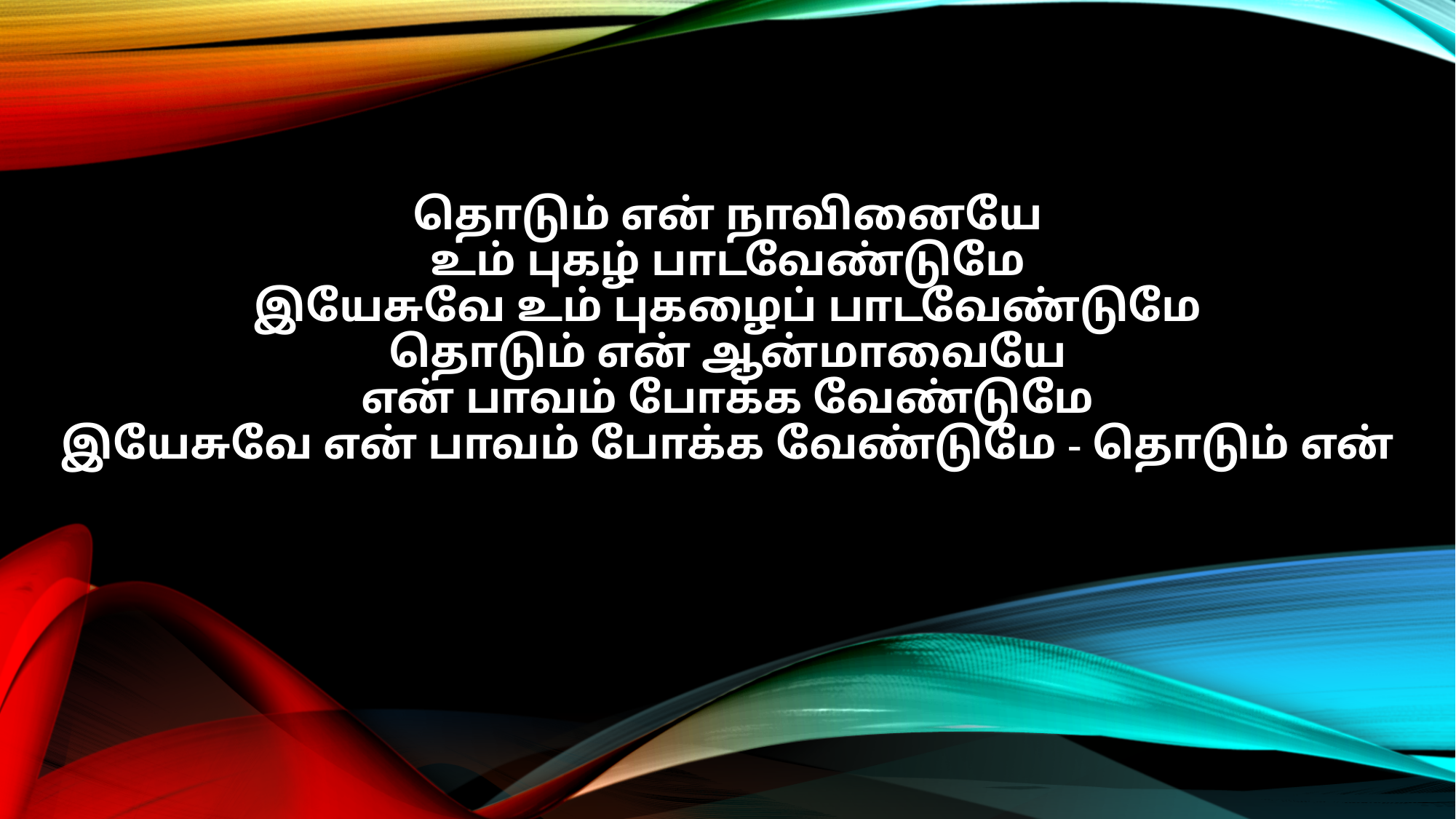

தொடும் என் நாவினையே
உம் புகழ் பாடவேண்டுமே
இயேசுவே உம் புகழைப் பாடவேண்டுமே
தொடும் என் ஆன்மாவையே
என் பாவம் போக்க வேண்டுமே
இயேசுவே என் பாவம் போக்க வேண்டுமே - தொடும் என்